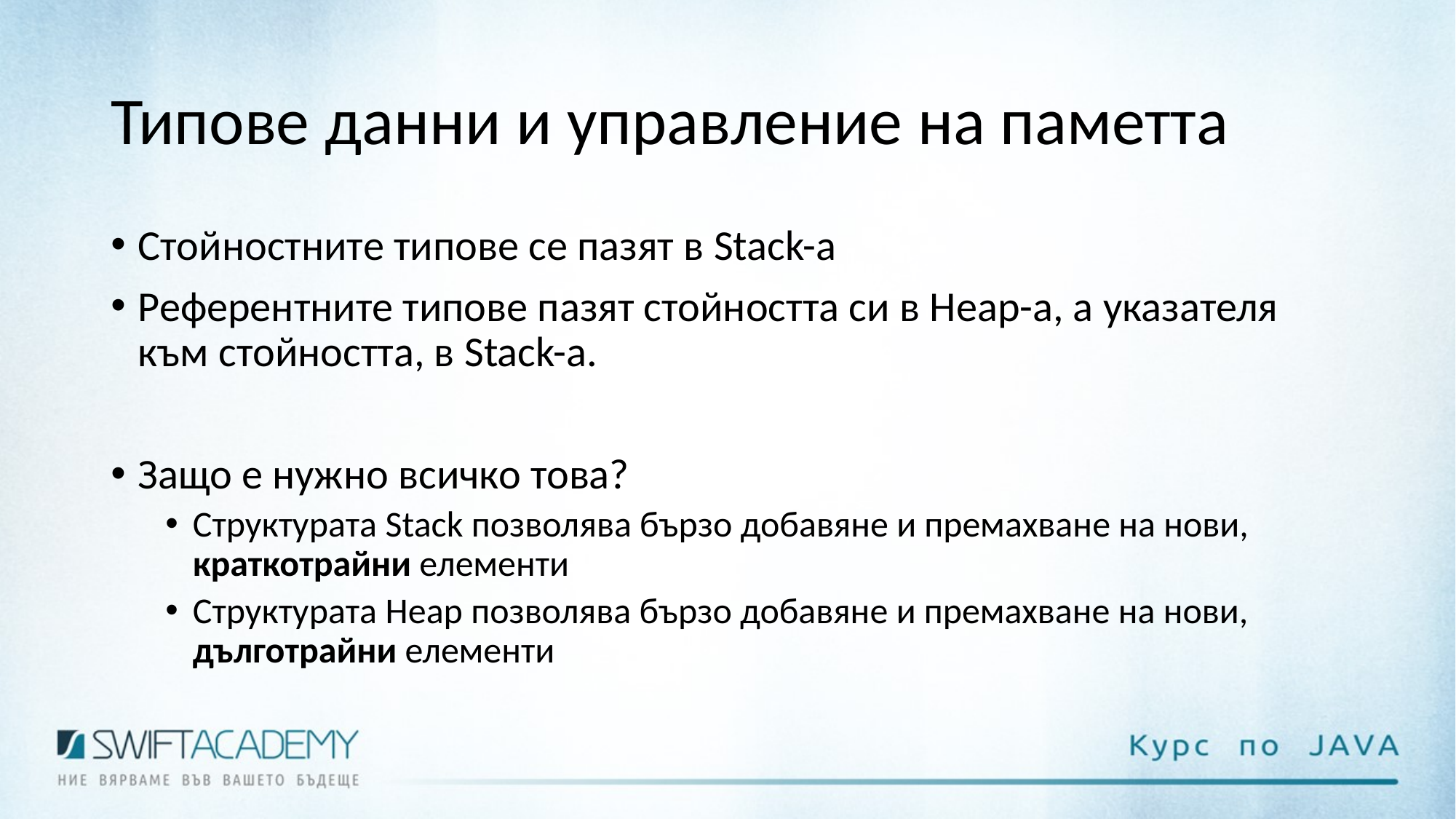

# Типове данни и управление на паметта
Стойностните типове се пазят в Stack-а
Референтните типове пазят стойността си в Heap-а, а указателя към стойността, в Stack-a.

Защо е нужно всичко това?
Структурата Stack позволява бързо добавяне и премахване на нови, краткотрайни елементи
Структурата Heap позволява бързо добавяне и премахване на нови, дълготрайни елементи